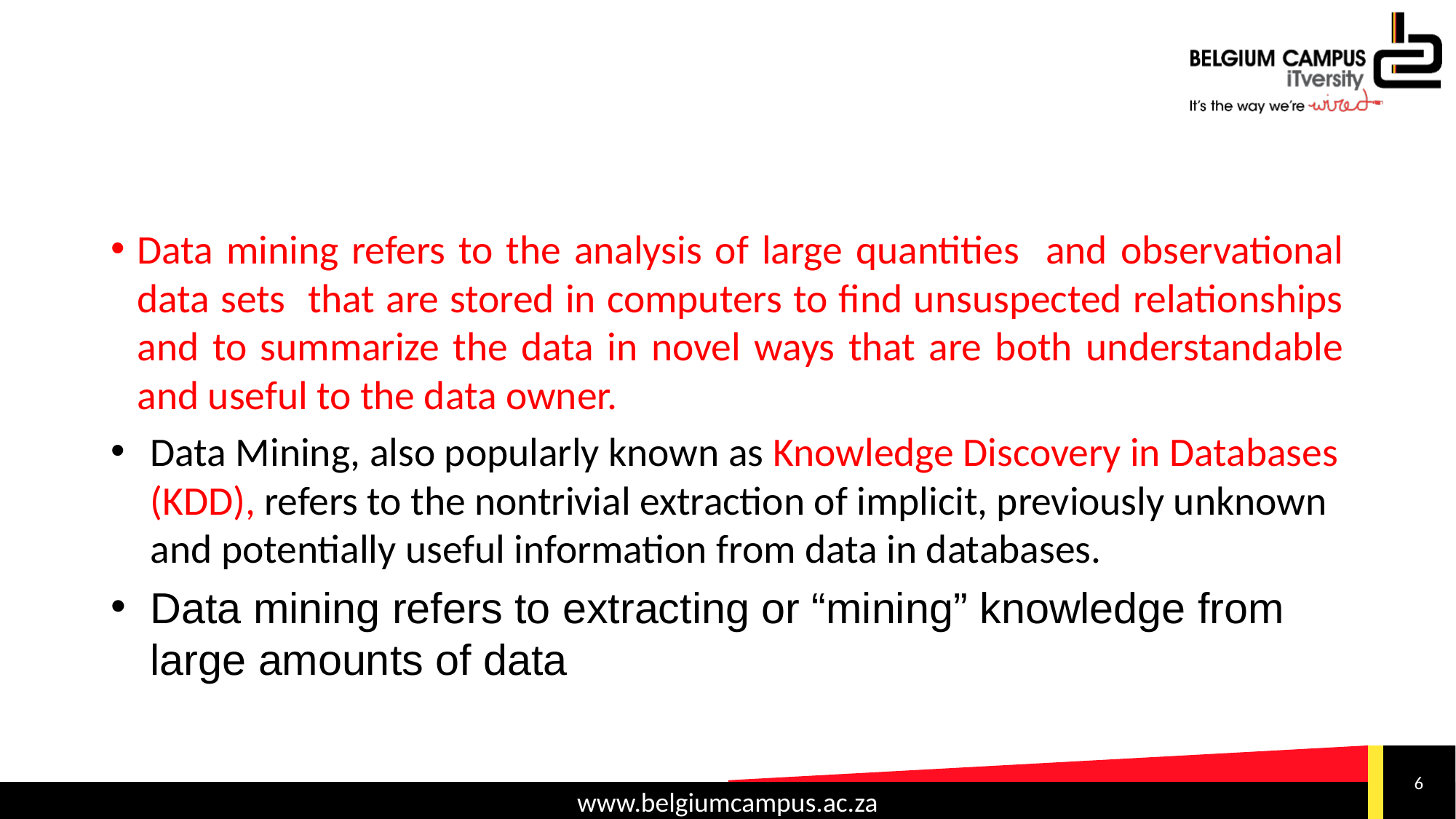

#
Data mining refers to the analysis of large quantities  and observational data sets  that are stored in computers to find unsuspected relationships and to summarize the data in novel ways that are both understandable and useful to the data owner.
Data Mining, also popularly known as Knowledge Discovery in Databases (KDD), refers to the nontrivial extraction of implicit, previously unknown and potentially useful information from data in databases.
Data mining refers to extracting or “mining” knowledge from large amounts of data